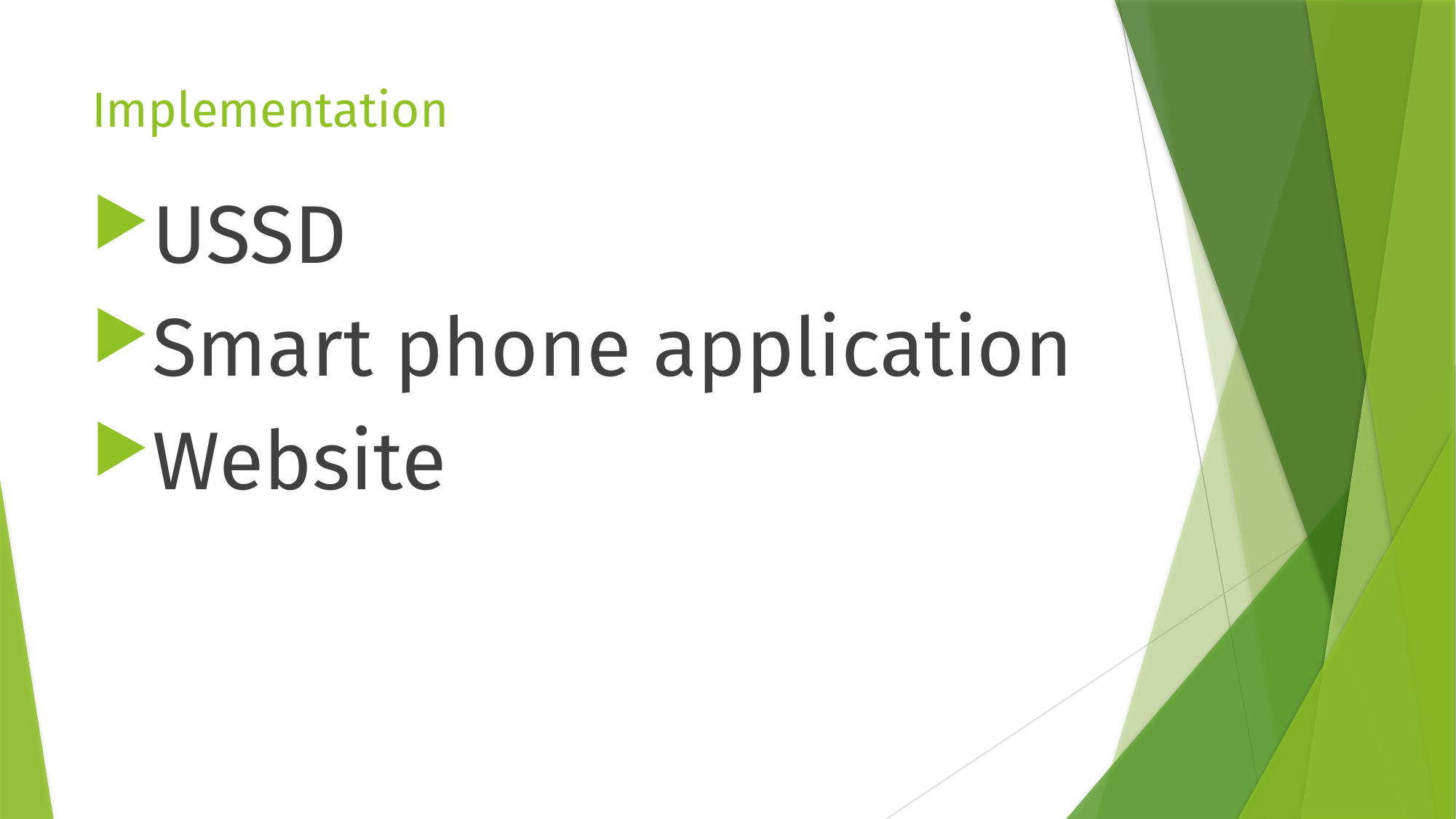

# Implementation
USSD
Smart phone application
Website